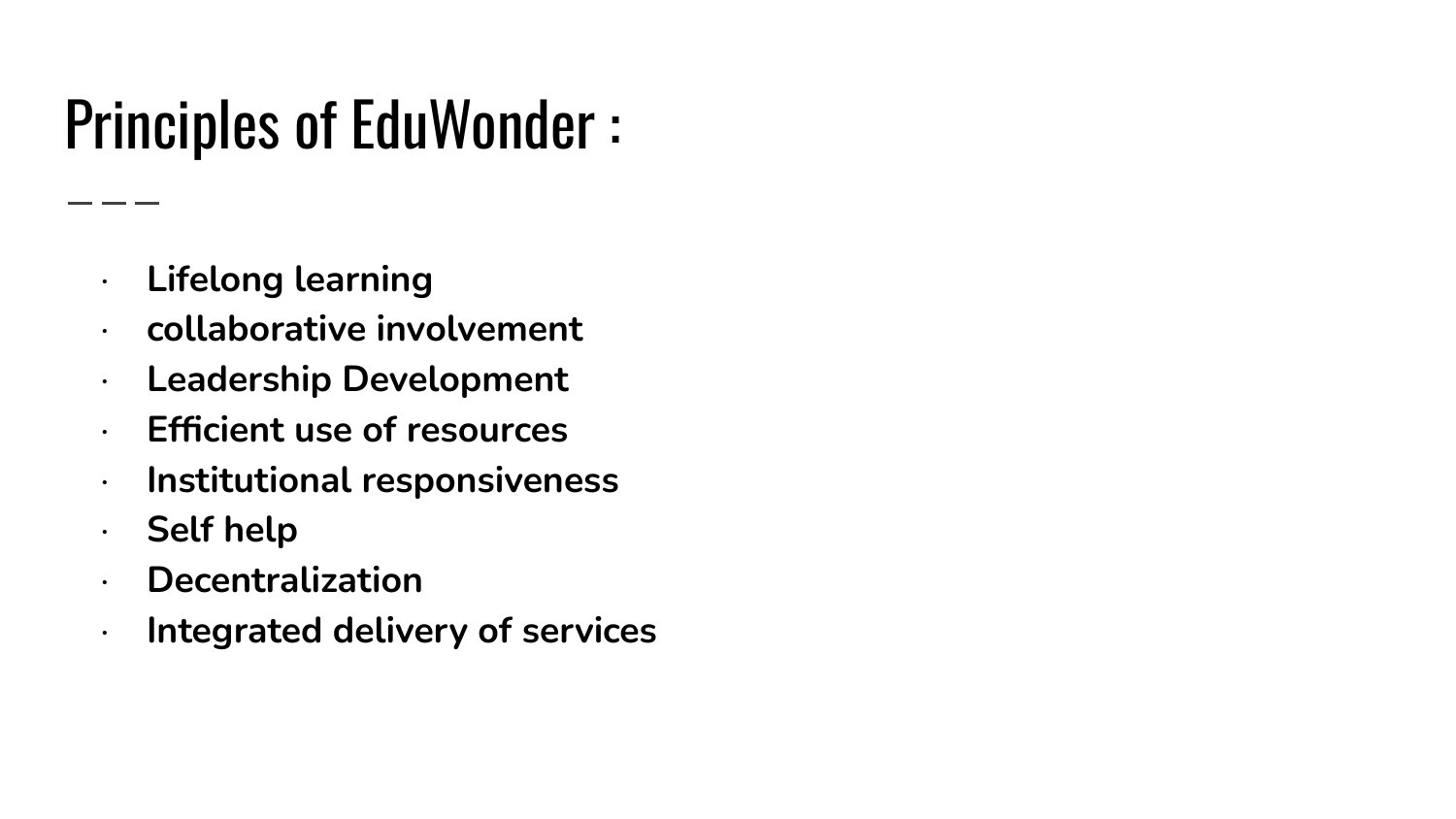

# Principles of EduWonder :
·    Lifelong learning
·    collaborative involvement
·    Leadership Development
·    Efficient use of resources
·    Institutional responsiveness
·    Self help
·    Decentralization
·    Integrated delivery of services